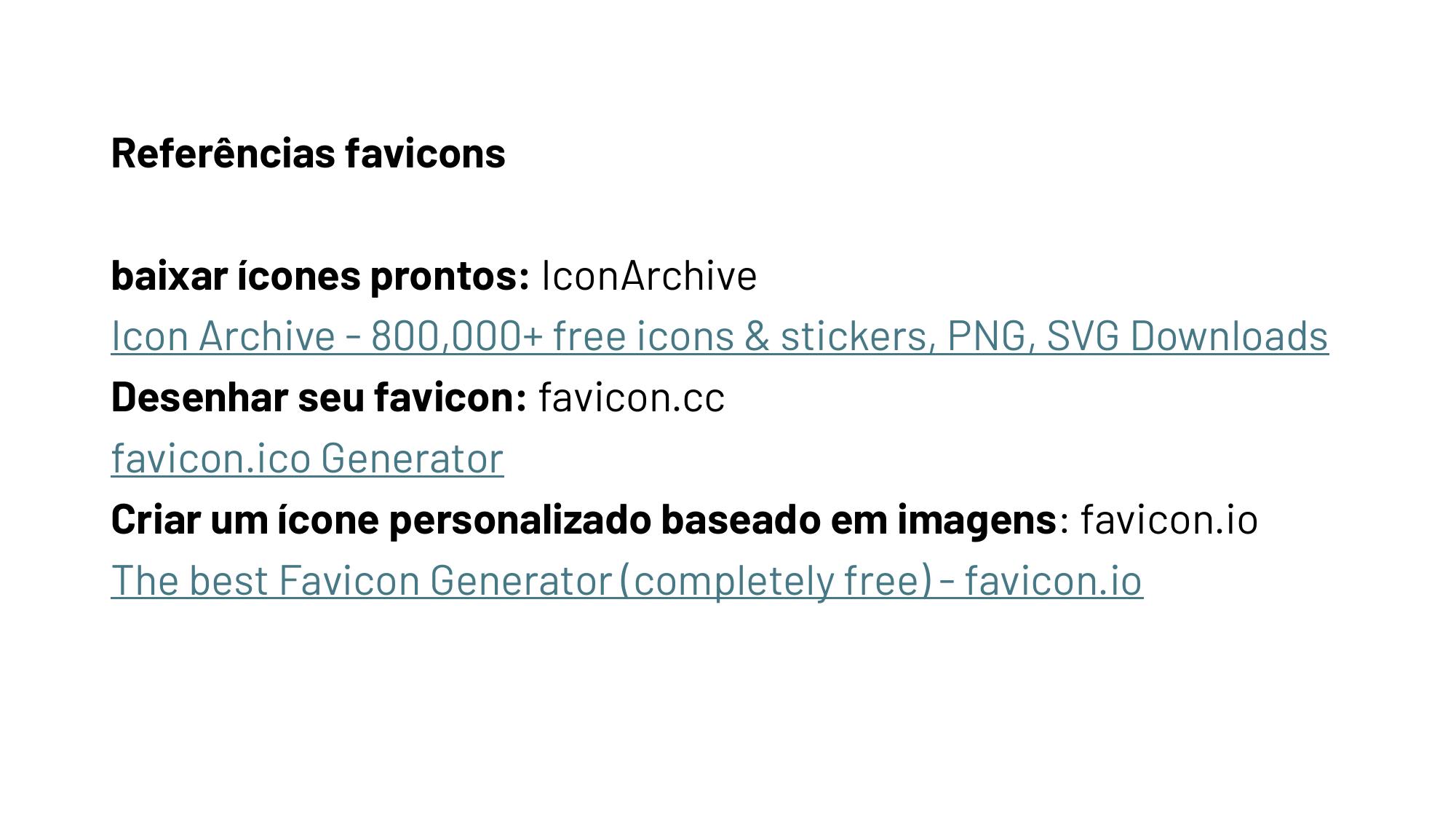

Referências favicons

baixar ícones prontos: IconArchive
Icon Archive - 800,000+ free icons & stickers, PNG, SVG Downloads
Desenhar seu favicon: favicon.cc
favicon.ico Generator
Criar um ícone personalizado baseado em imagens: favicon.io
The best Favicon Generator (completely free) - favicon.io